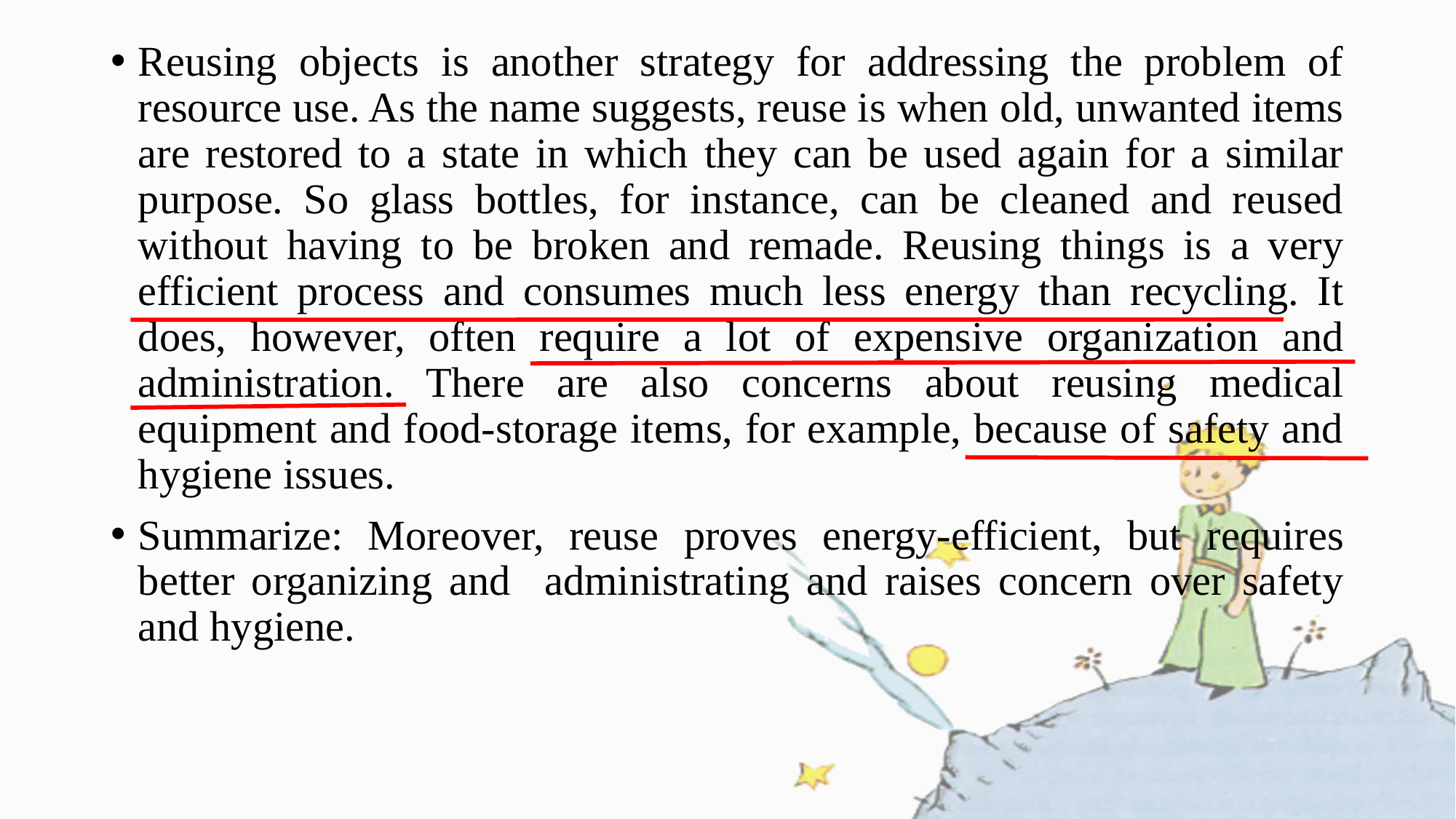

Reusing objects is another strategy for addressing the problem of resource use. As the name suggests, reuse is when old, unwanted items are restored to a state in which they can be used again for a similar purpose. So glass bottles, for instance, can be cleaned and reused without having to be broken and remade. Reusing things is a very efficient process and consumes much less energy than recycling. It does, however, often require a lot of expensive organization and administration. There are also concerns about reusing medical equipment and food-storage items, for example, because of safety and hygiene issues.
Summarize: Moreover, reuse proves energy-efficient, but requires better organizing and  administrating and raises concern over safety and hygiene.